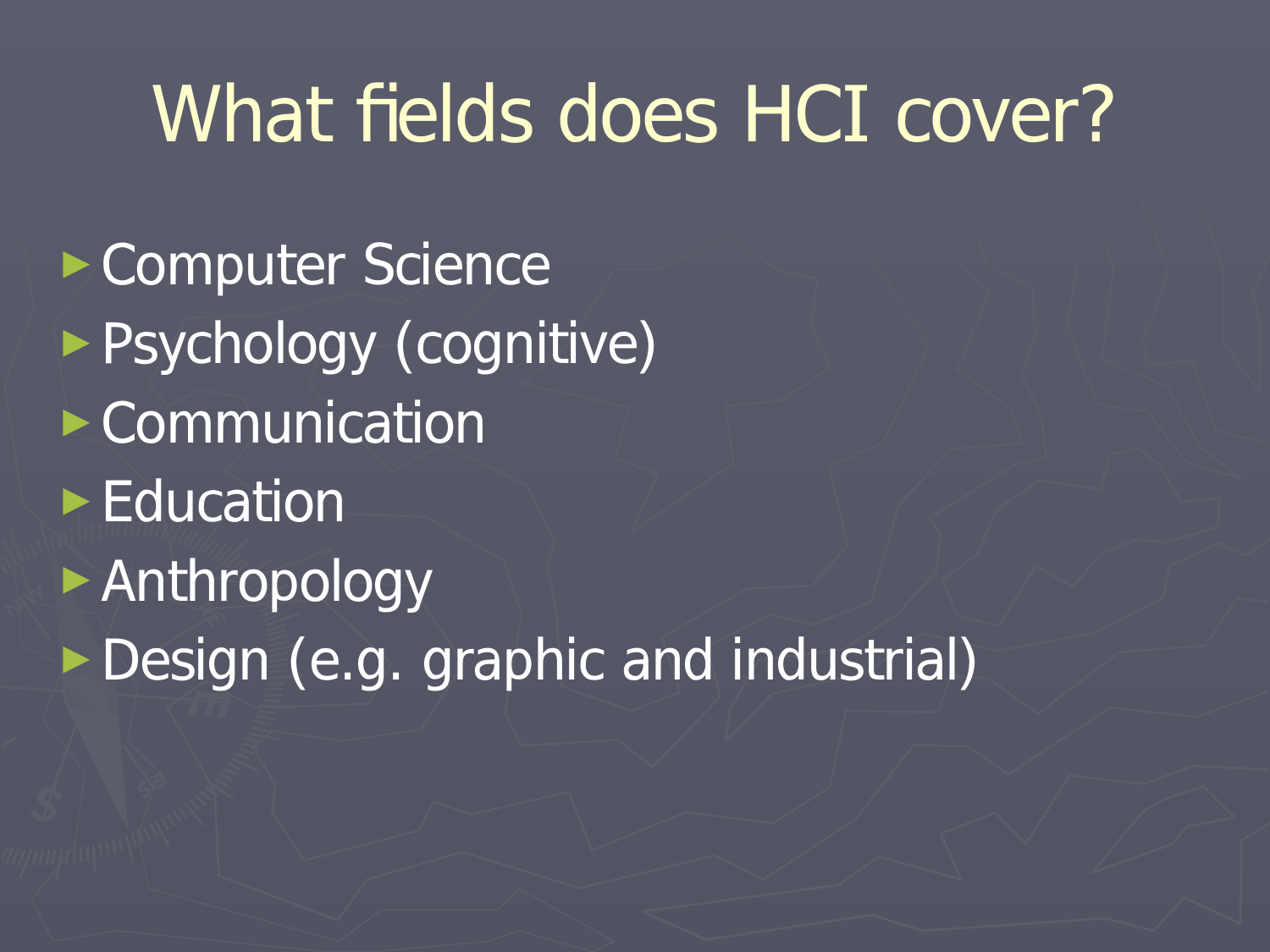

# What fields does HCI cover?
Computer Science
Psychology (cognitive)
Communication
Education
Anthropology
Design (e.g. graphic and industrial)